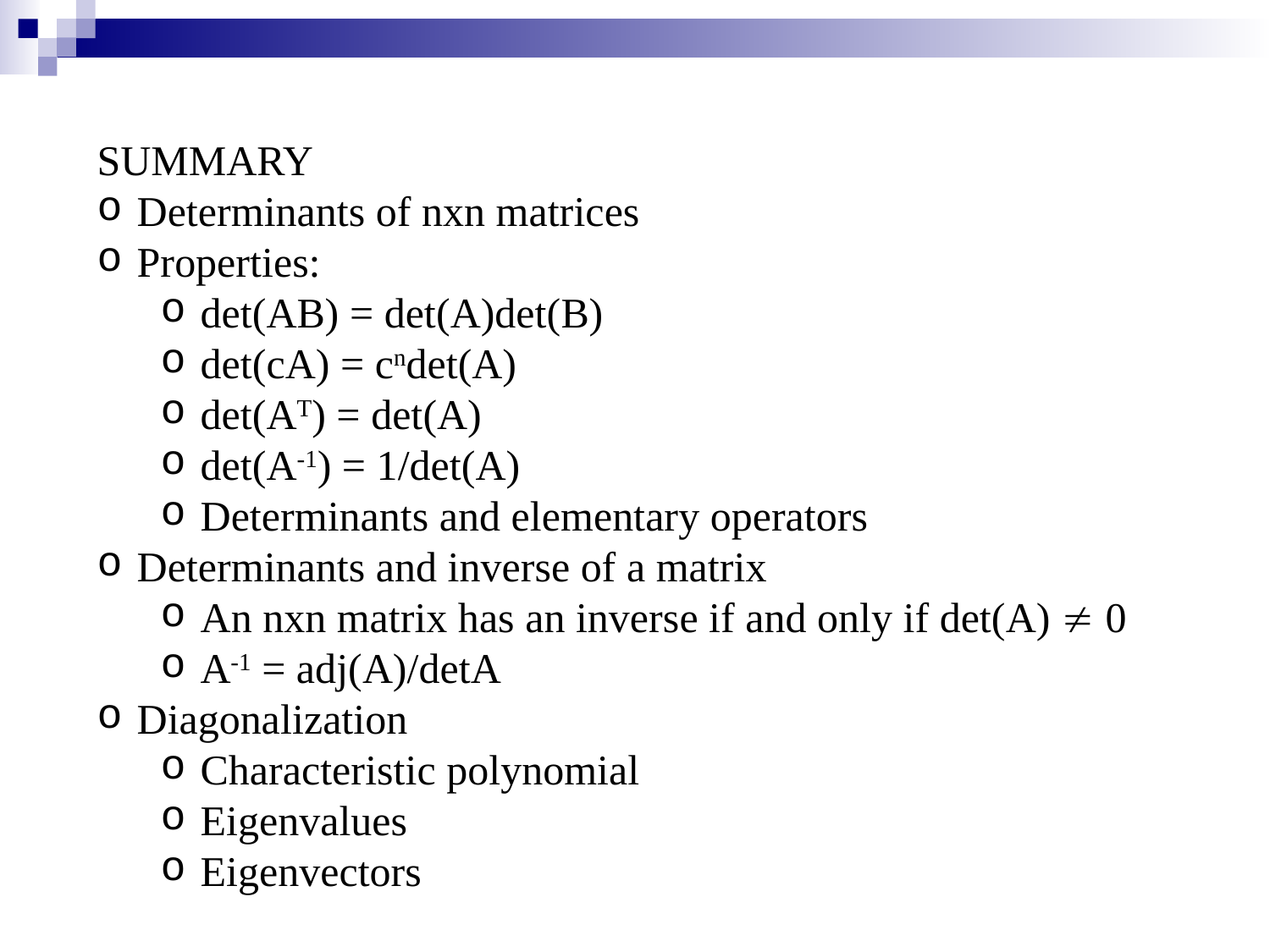

SUMMARY
Determinants of nxn matrices
Properties:
det(AB) = det(A)det(B)
det(cA) = cndet(A)
det(AT) = det(A)
det(A-1) = 1/det(A)
Determinants and elementary operators
Determinants and inverse of a matrix
An nxn matrix has an inverse if and only if det(A) ≠ 0
A-1 = adj(A)/detA
Diagonalization
Characteristic polynomial
Eigenvalues
Eigenvectors